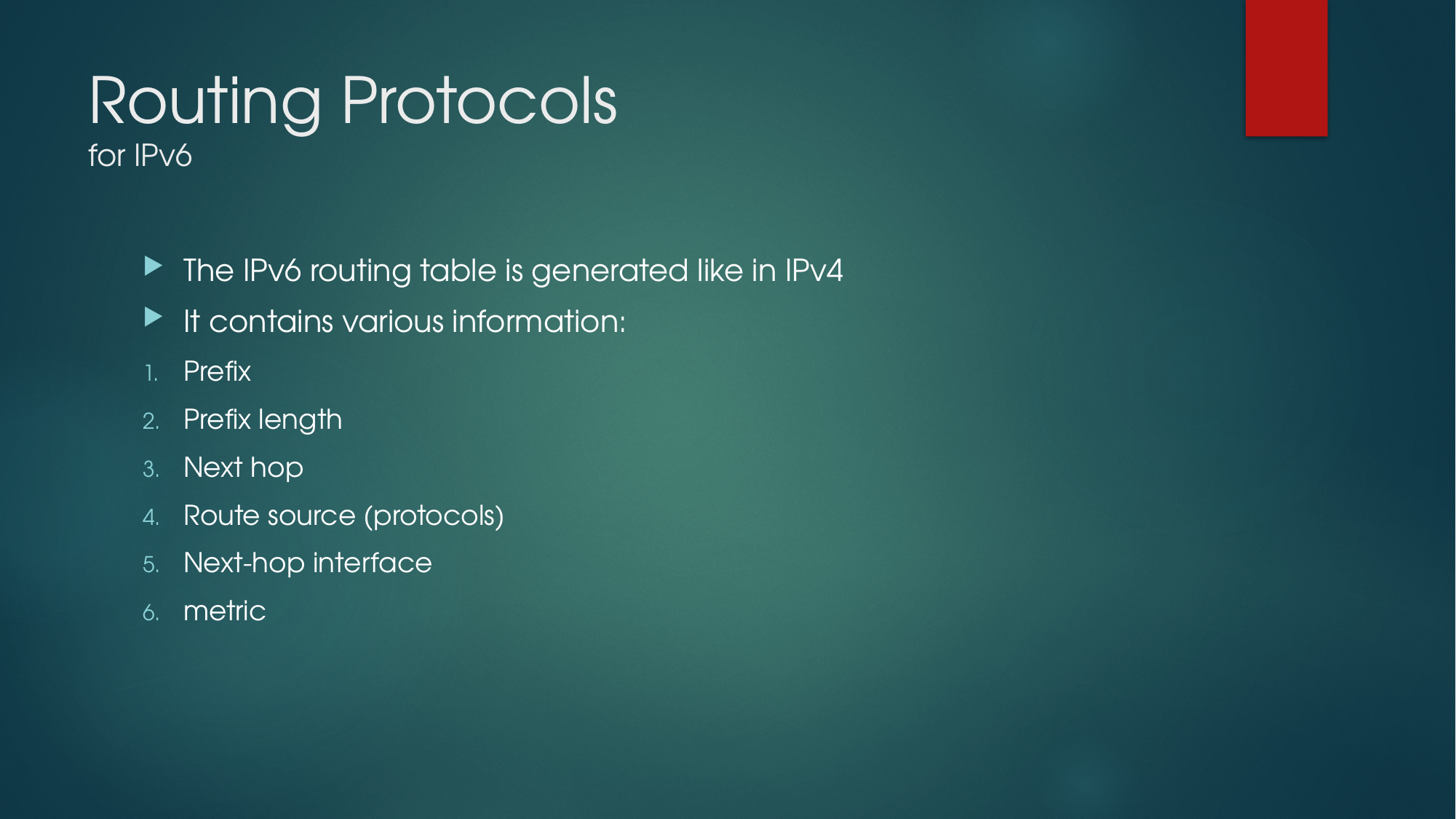

# Routing Protocols for IPv6
The IPv6 routing table is generated like in IPv4
It contains various information:
Prefix
Prefix length
Next hop
Route source (protocols)
Next-hop interface
metric